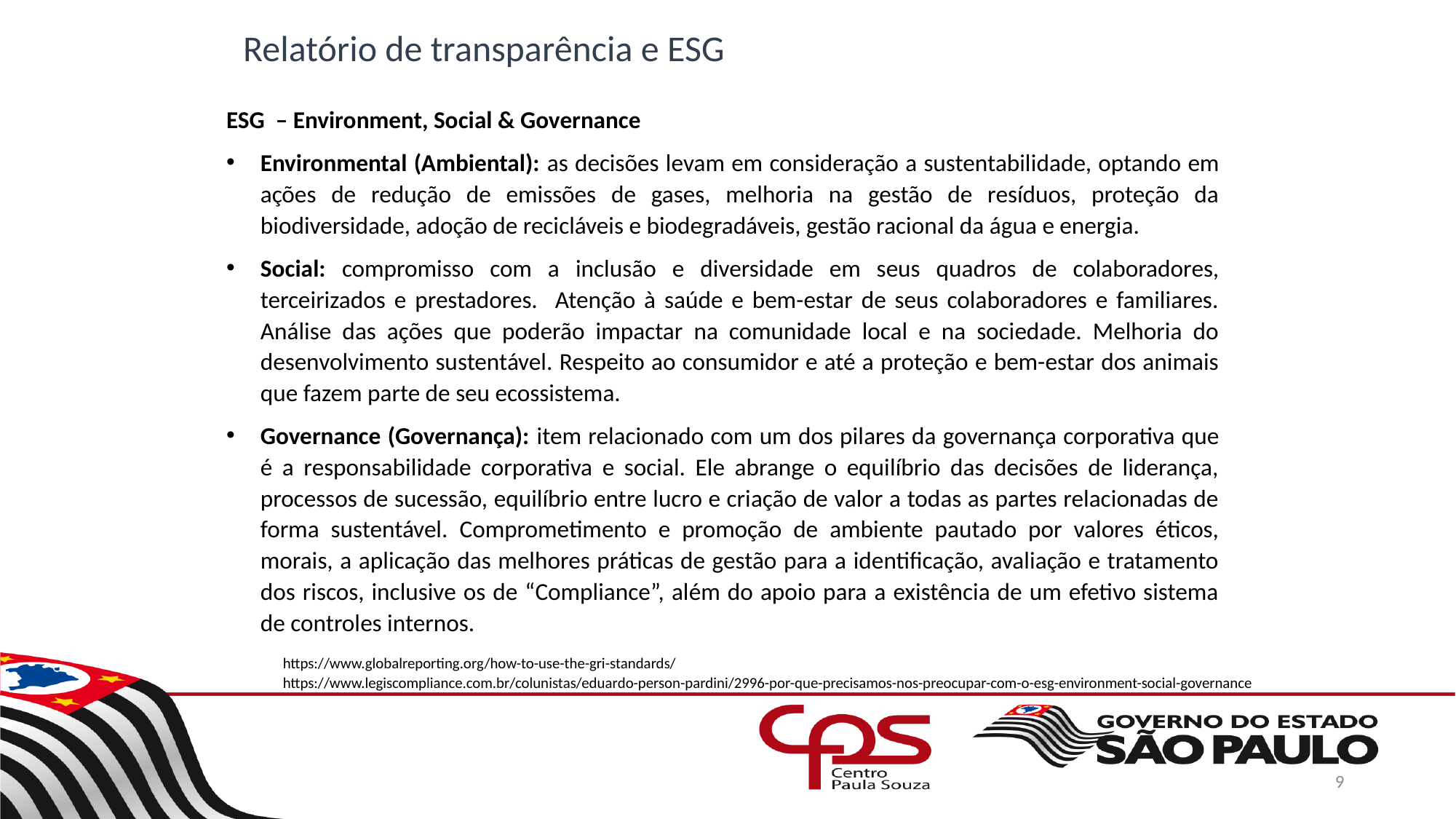

# Relatório de transparência e ESG
ESG  – Environment, Social & Governance
Environmental (Ambiental): as decisões levam em consideração a sustentabilidade, optando em ações de redução de emissões de gases, melhoria na gestão de resíduos, proteção da biodiversidade, adoção de recicláveis e biodegradáveis, gestão racional da água e energia.
Social: compromisso com a inclusão e diversidade em seus quadros de colaboradores, terceirizados e prestadores.  Atenção à saúde e bem-estar de seus colaboradores e familiares. Análise das ações que poderão impactar na comunidade local e na sociedade. Melhoria do desenvolvimento sustentável. Respeito ao consumidor e até a proteção e bem-estar dos animais que fazem parte de seu ecossistema.
Governance (Governança): item relacionado com um dos pilares da governança corporativa que é a responsabilidade corporativa e social. Ele abrange o equilíbrio das decisões de liderança, processos de sucessão, equilíbrio entre lucro e criação de valor a todas as partes relacionadas de forma sustentável. Comprometimento e promoção de ambiente pautado por valores éticos, morais, a aplicação das melhores práticas de gestão para a identificação, avaliação e tratamento dos riscos, inclusive os de “Compliance”, além do apoio para a existência de um efetivo sistema de controles internos.
https://www.globalreporting.org/how-to-use-the-gri-standards/
https://www.legiscompliance.com.br/colunistas/eduardo-person-pardini/2996-por-que-precisamos-nos-preocupar-com-o-esg-environment-social-governance
9